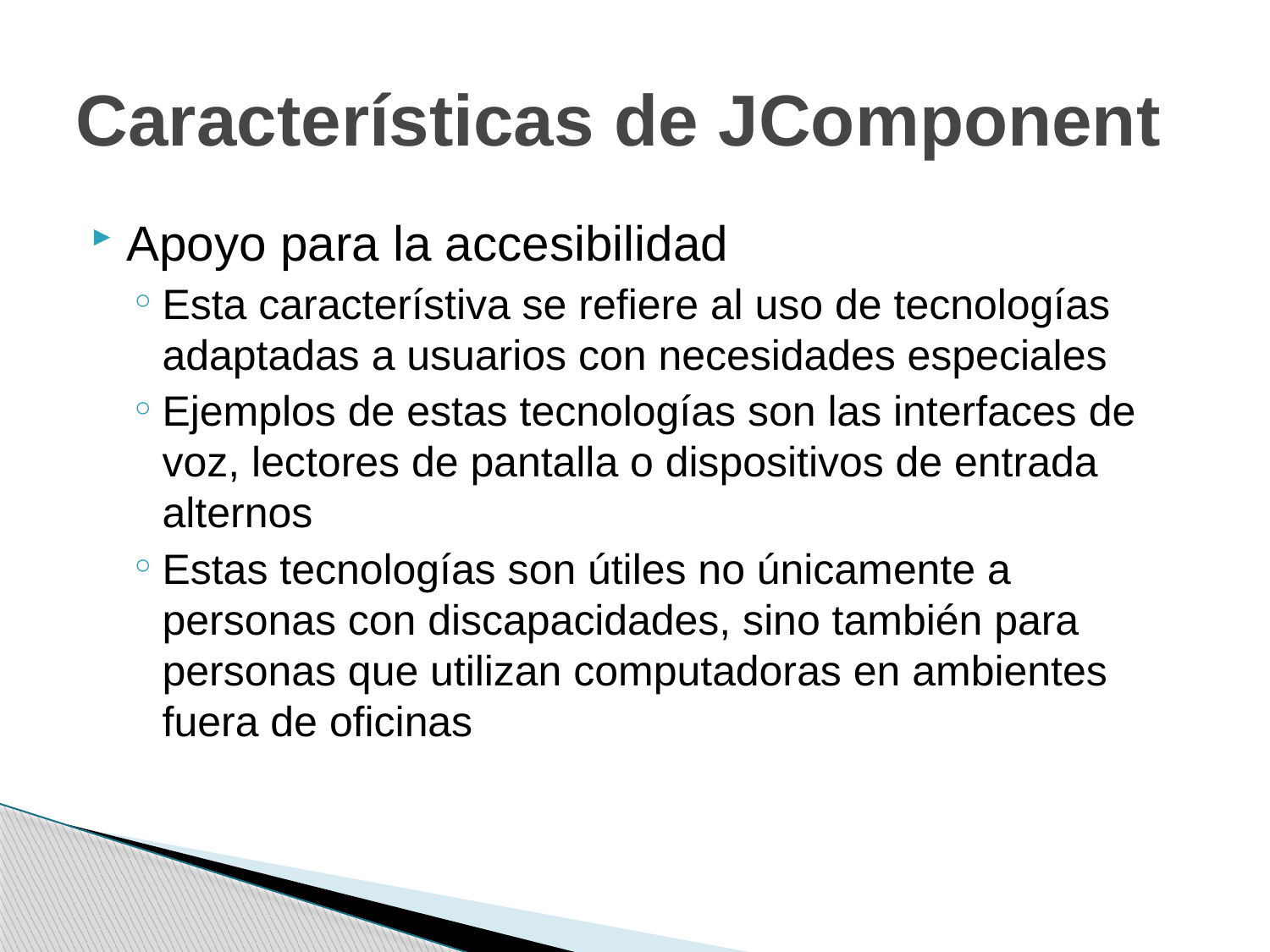

# Características de JComponent
Apoyo para la accesibilidad
Esta característiva se refiere al uso de tecnologías adaptadas a usuarios con necesidades especiales
Ejemplos de estas tecnologías son las interfaces de voz, lectores de pantalla o dispositivos de entrada alternos
Estas tecnologías son útiles no únicamente a personas con discapacidades, sino también para personas que utilizan computadoras en ambientes fuera de oficinas